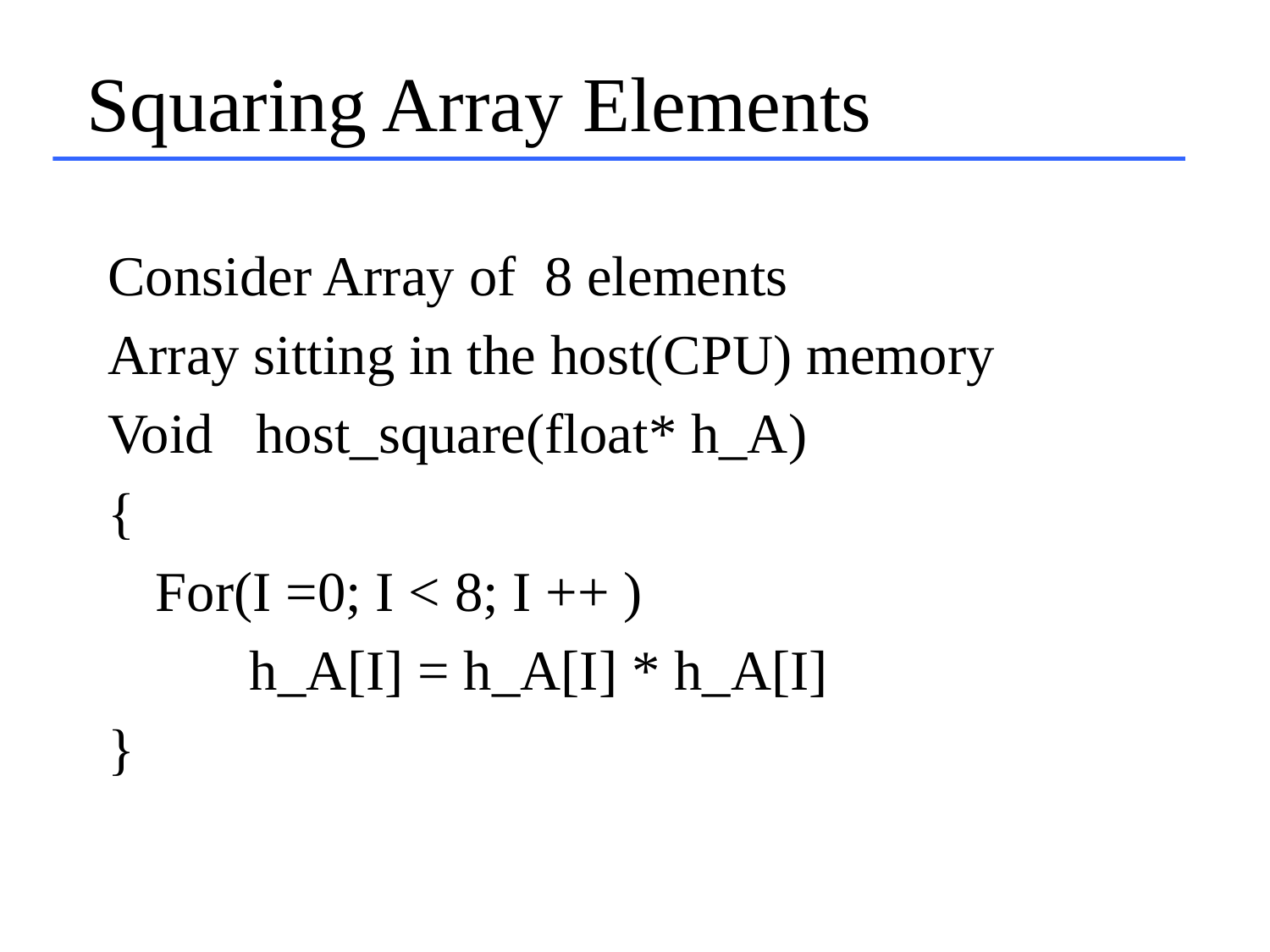

# Squaring Array Elements
Consider Array of  8 elements
Array sitting in the host(CPU) memory
Void   host_square(float* h_A)
{
	For(I =0; I < 8; I ++ )
          h_A[I] = h_A[I] * h_A[I]
}